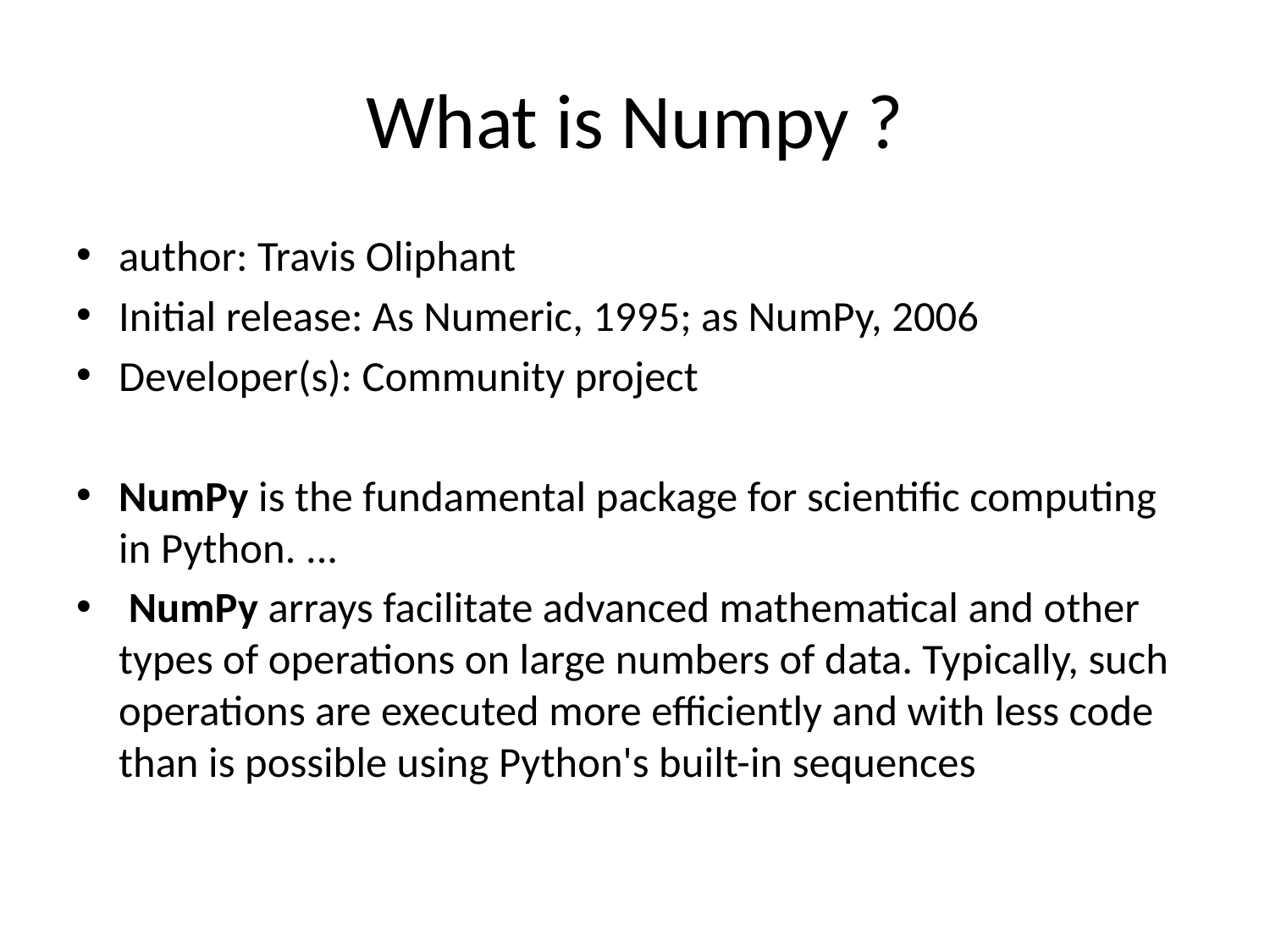

# What is Numpy ?
author: ‎Travis Oliphant
Initial release‎: ‎As Numeric, 1995; as NumPy, 2006
Developer(s)‎: ‎Community project

NumPy is the fundamental package for scientific computing in Python. ...
 NumPy arrays facilitate advanced mathematical and other types of operations on large numbers of data. Typically, such operations are executed more efficiently and with less code than is possible using Python's built-in sequences